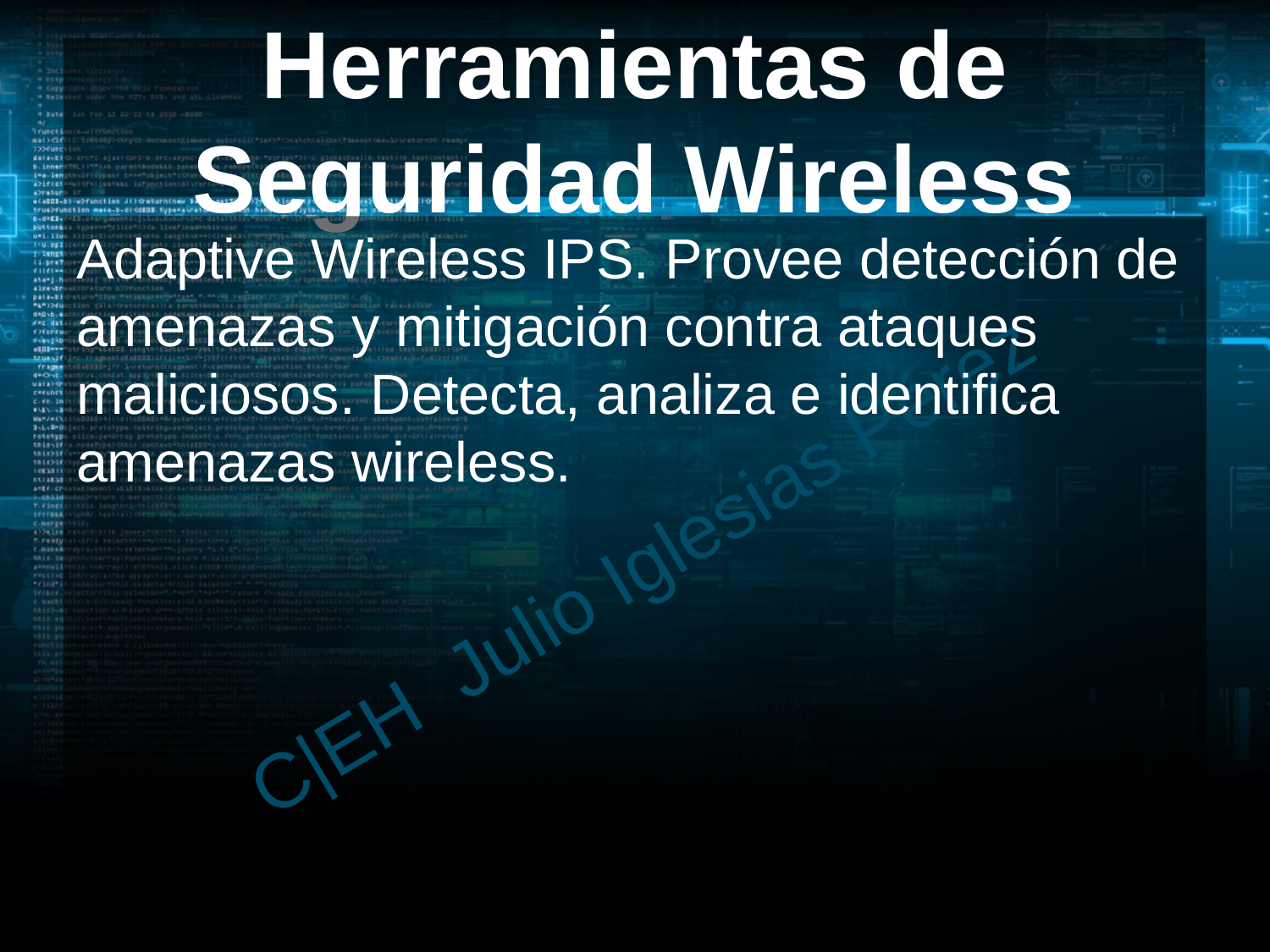

# Herramientas de Seguridad Wireless
Adaptive Wireless IPS. Provee detección de amenazas y mitigación contra ataques maliciosos. Detecta, analiza e identifica amenazas wireless.
C|EH  Julio Iglesias Pérez